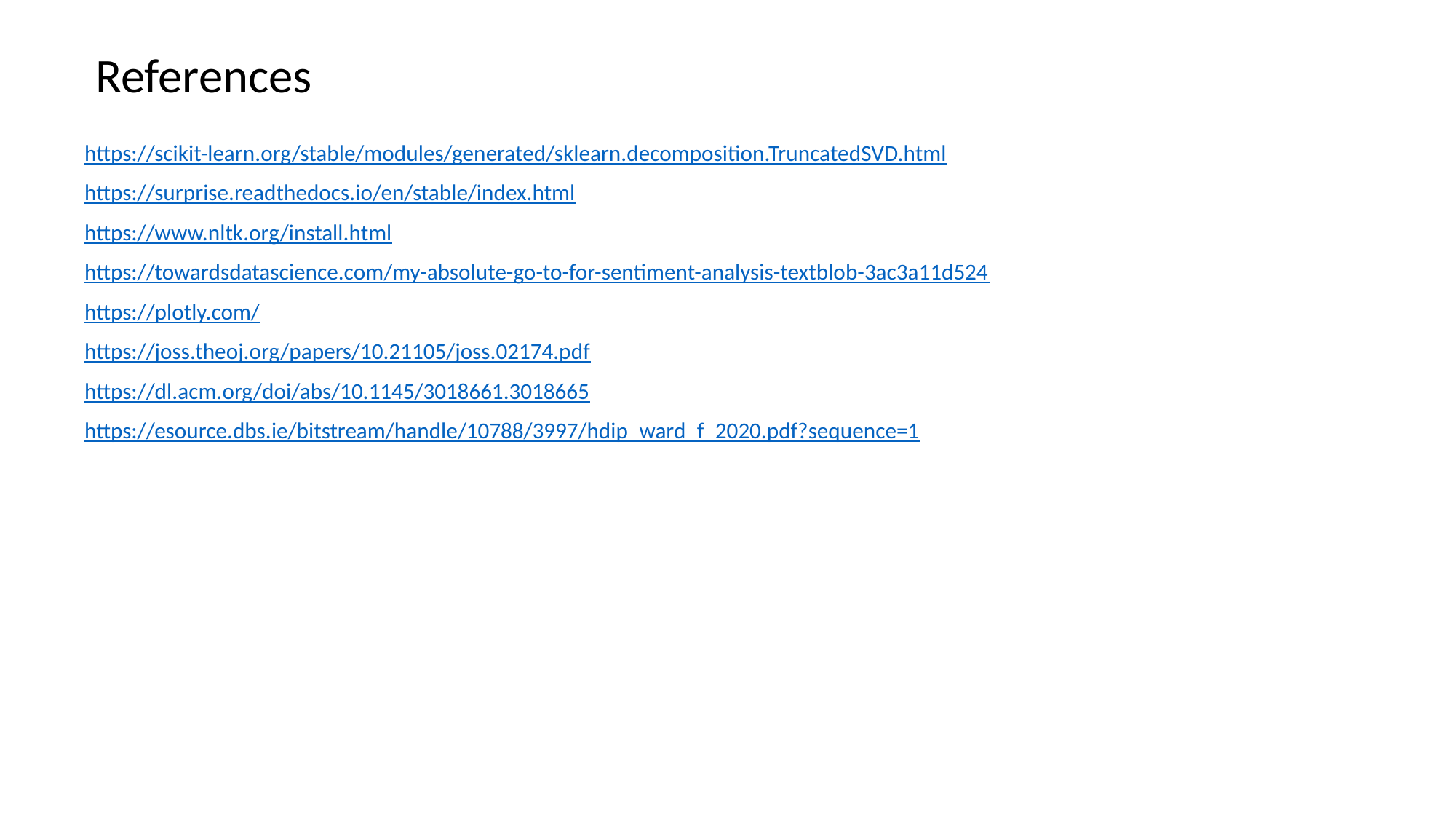

# References
https://scikit-learn.org/stable/modules/generated/sklearn.decomposition.TruncatedSVD.html
https://surprise.readthedocs.io/en/stable/index.html
https://www.nltk.org/install.html
https://towardsdatascience.com/my-absolute-go-to-for-sentiment-analysis-textblob-3ac3a11d524
https://plotly.com/
https://joss.theoj.org/papers/10.21105/joss.02174.pdf
https://dl.acm.org/doi/abs/10.1145/3018661.3018665
https://esource.dbs.ie/bitstream/handle/10788/3997/hdip_ward_f_2020.pdf?sequence=1